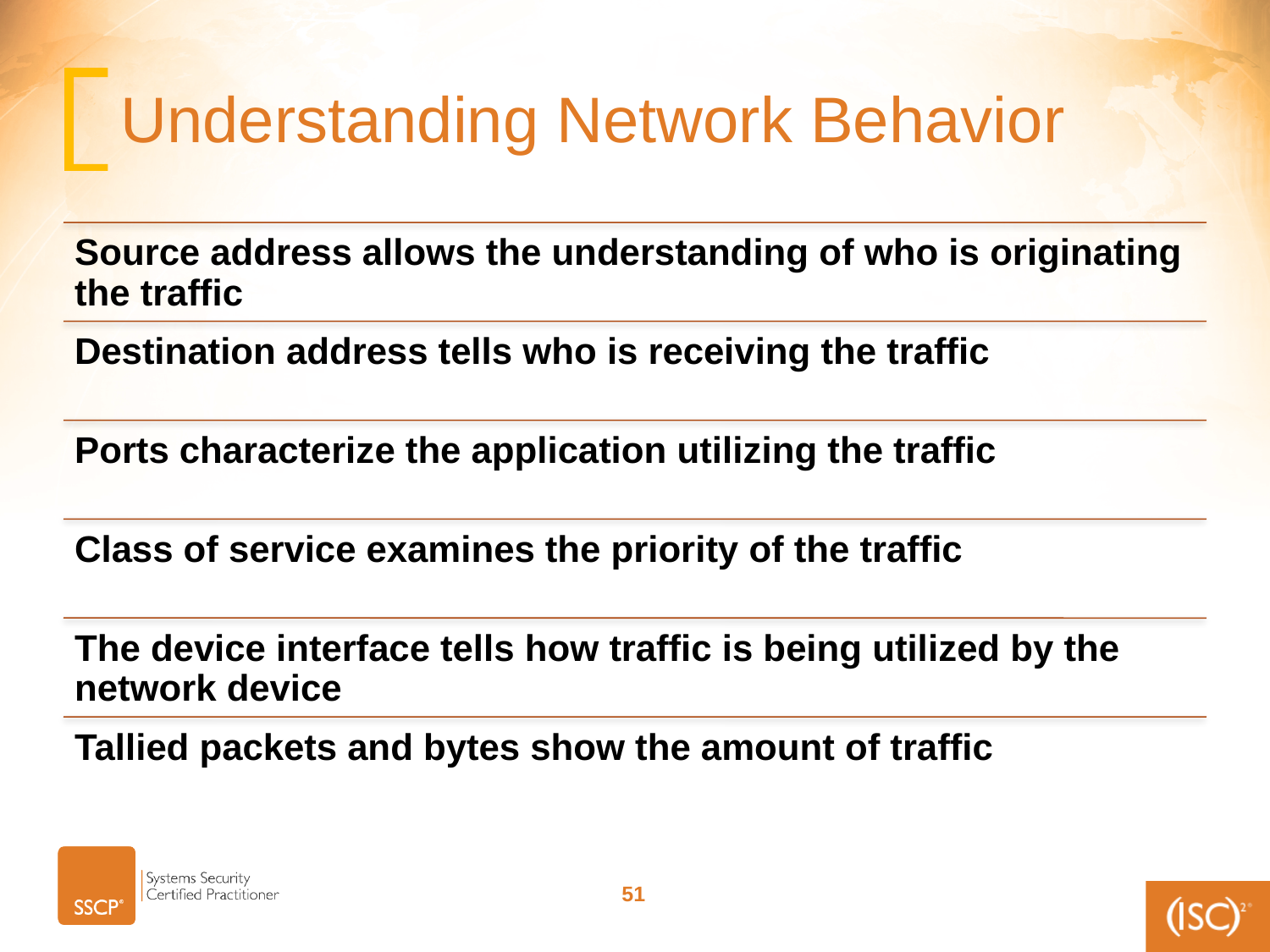

# Understanding Network Behavior
Source address allows the understanding of who is originating the traffic
Destination address tells who is receiving the traffic
Ports characterize the application utilizing the traffic
Class of service examines the priority of the traffic
The device interface tells how traffic is being utilized by the network device
Tallied packets and bytes show the amount of traffic